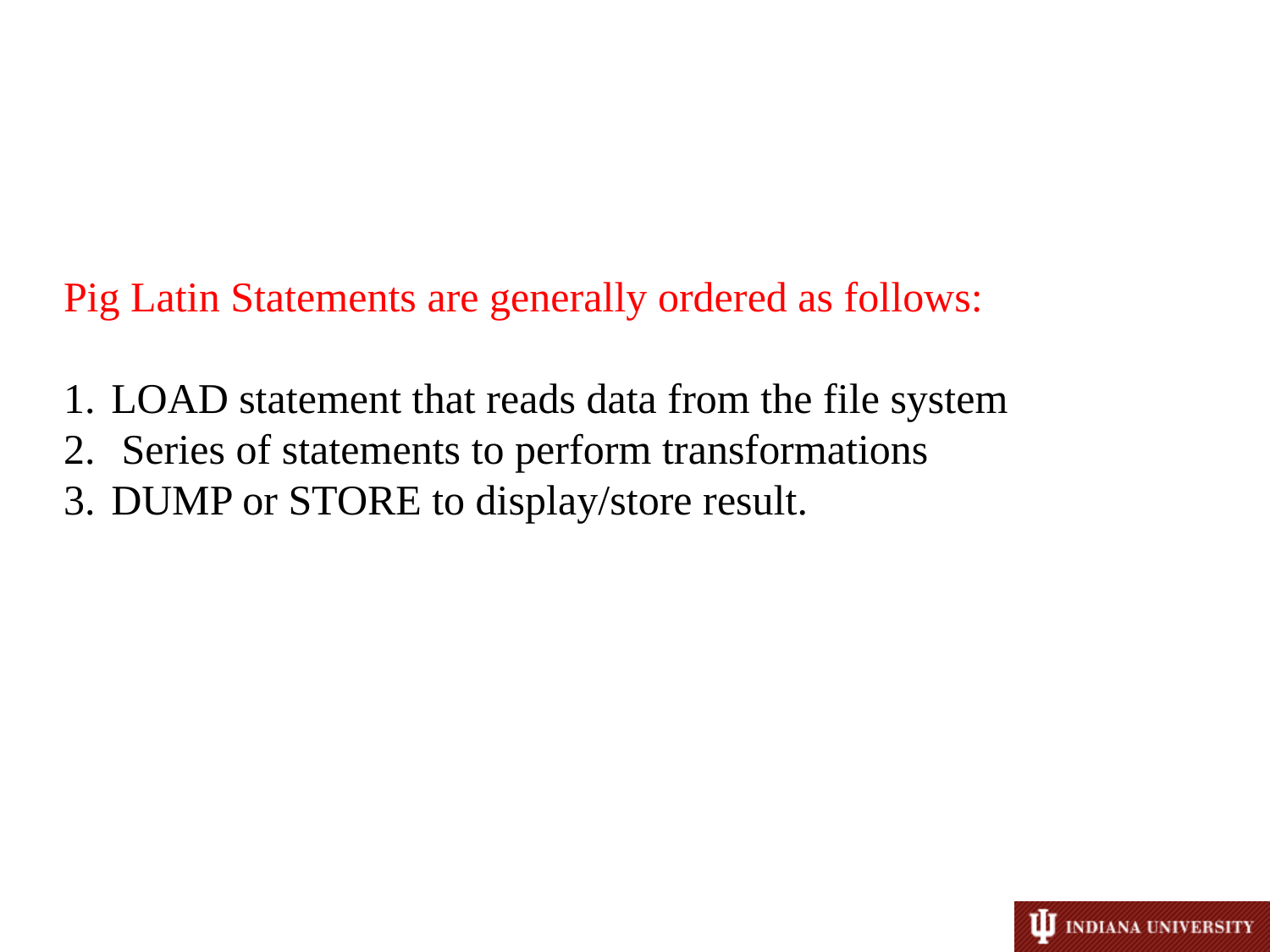

#

Pig Latin Statements are generally ordered as follows:

LOAD statement that reads data from the file system
 Series of statements to perform transformations
DUMP or STORE to display/store result.